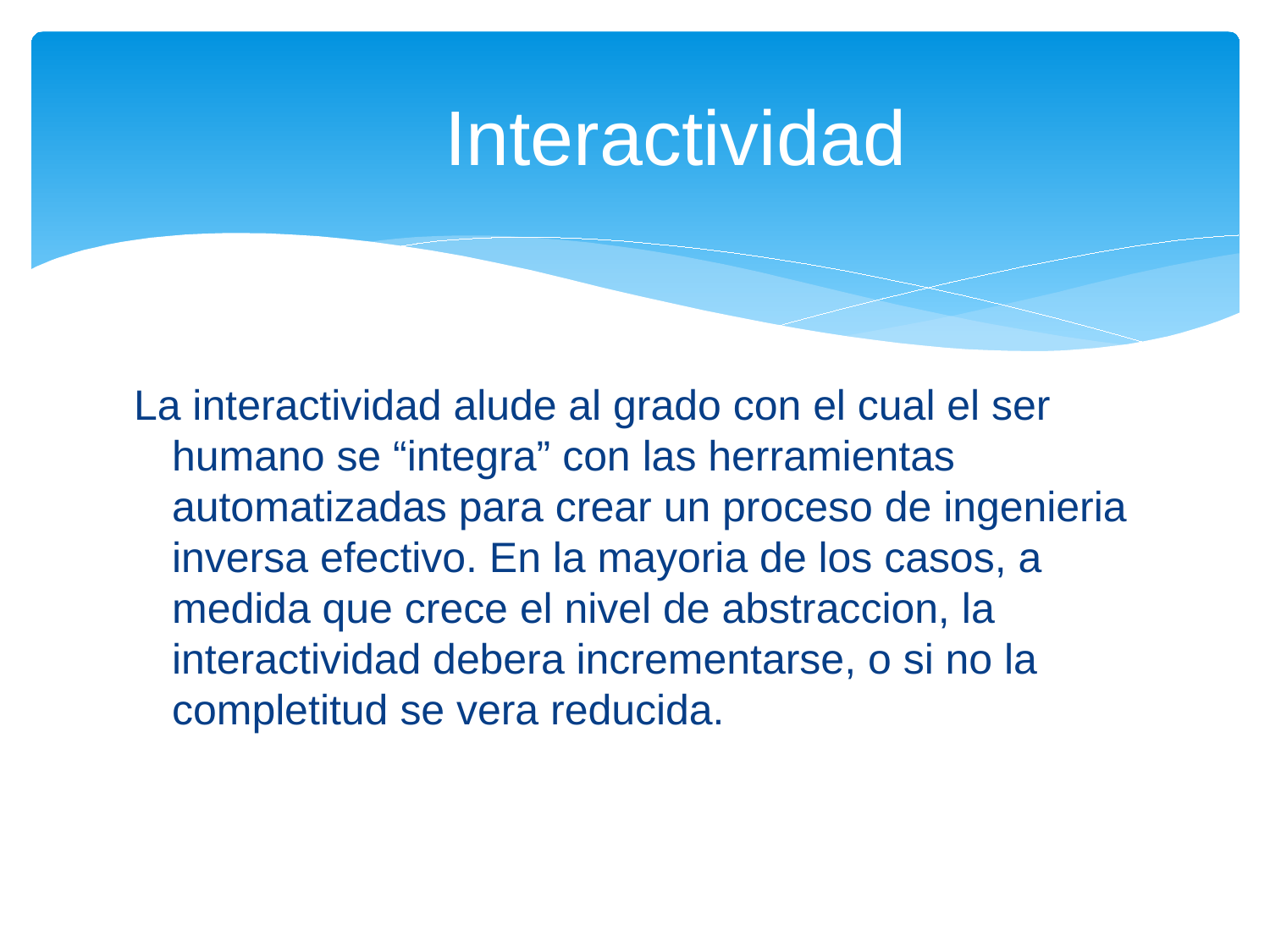

# Interactividad
La interactividad alude al grado con el cual el ser humano se “integra” con las herramientas automatizadas para crear un proceso de ingenieria inversa efectivo. En la mayoria de los casos, a medida que crece el nivel de abstraccion, la interactividad debera incrementarse, o si no la completitud se vera reducida.